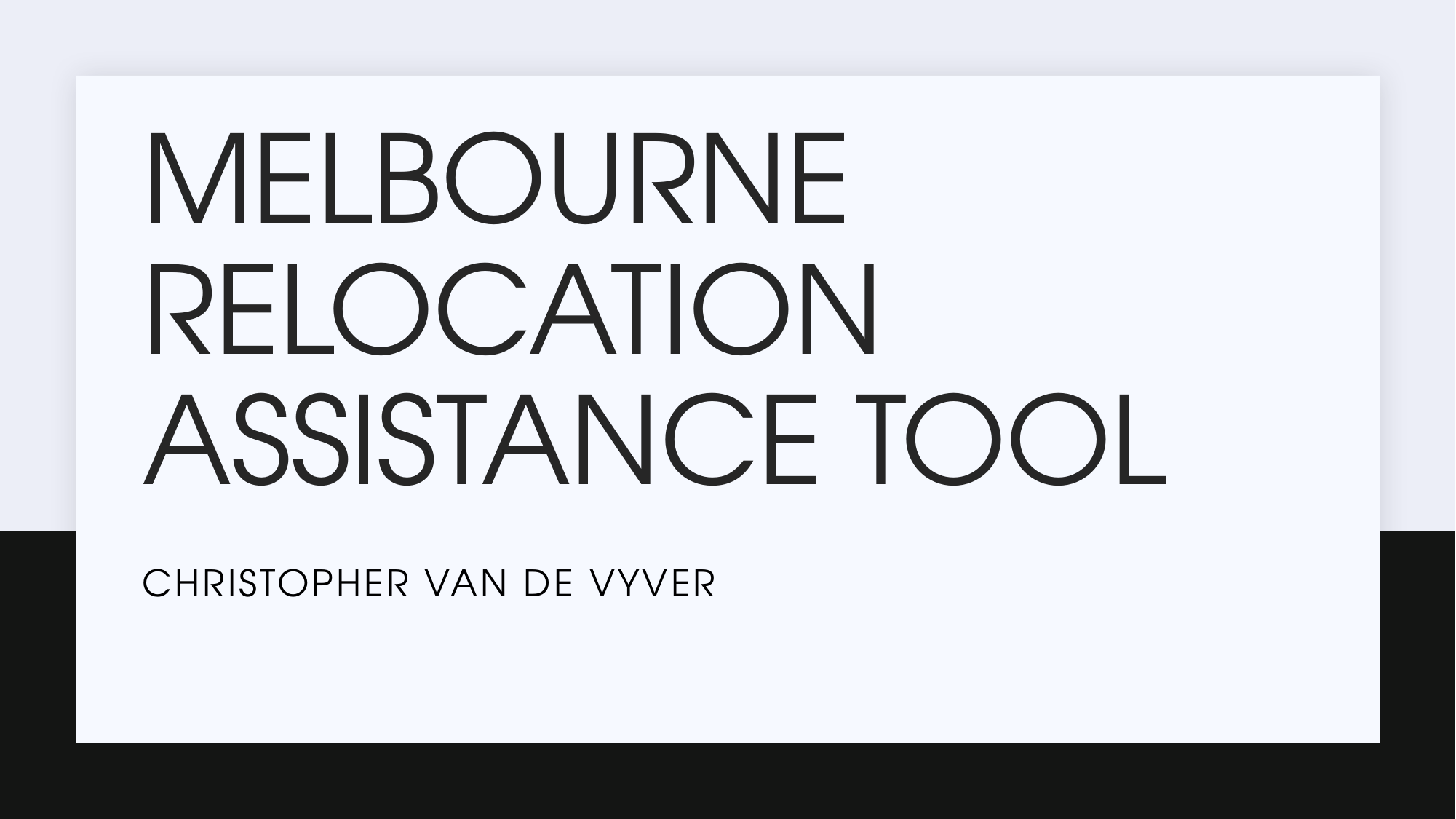

# Melbourne Relocation Assistance tool
Christopher van de vyver